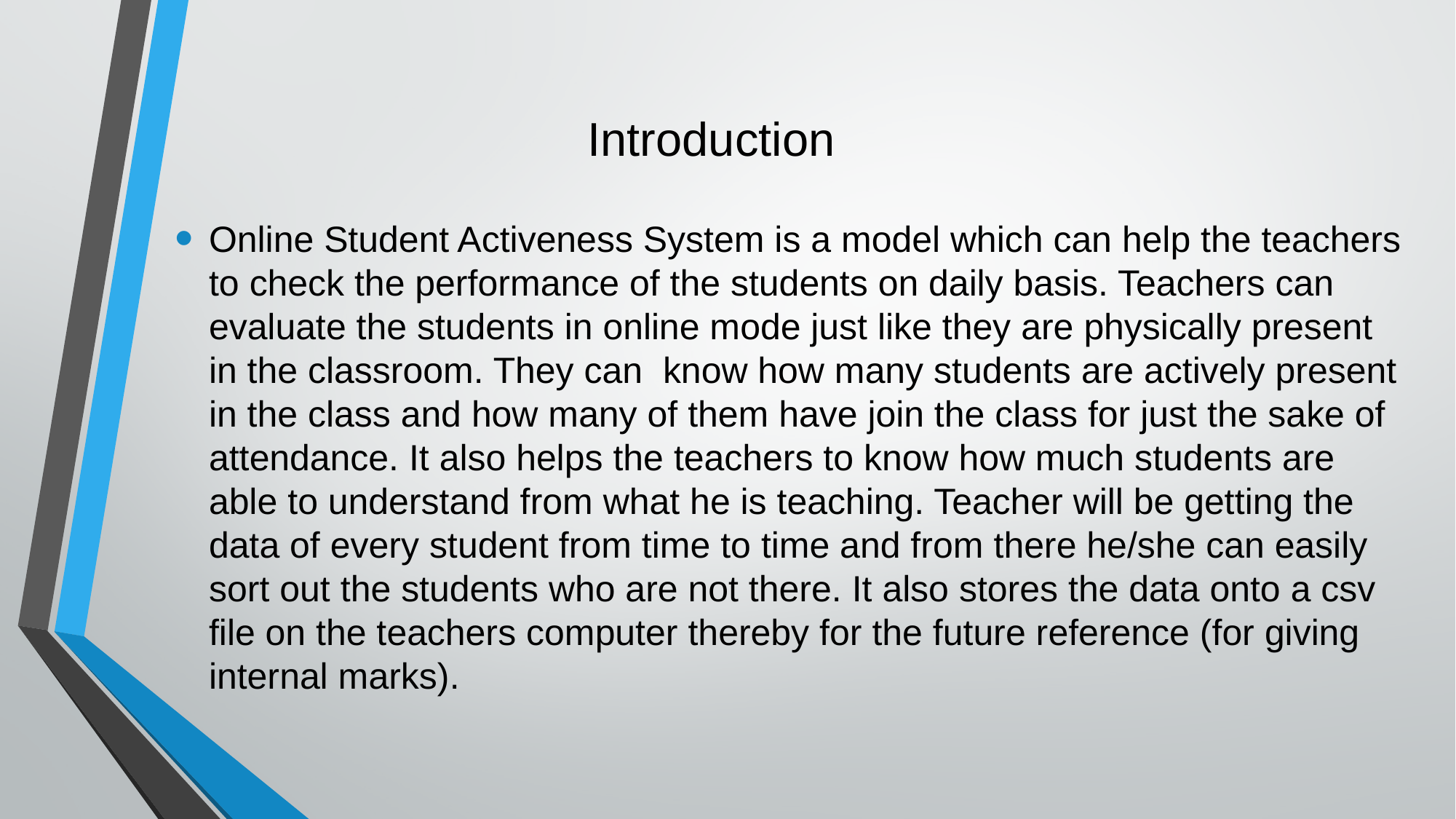

# Introduction
Online Student Activeness System is a model which can help the teachers to check the performance of the students on daily basis. Teachers can evaluate the students in online mode just like they are physically present in the classroom. They can  know how many students are actively present in the class and how many of them have join the class for just the sake of attendance. It also helps the teachers to know how much students are able to understand from what he is teaching. Teacher will be getting the data of every student from time to time and from there he/she can easily sort out the students who are not there. It also stores the data onto a csv file on the teachers computer thereby for the future reference (for giving internal marks).